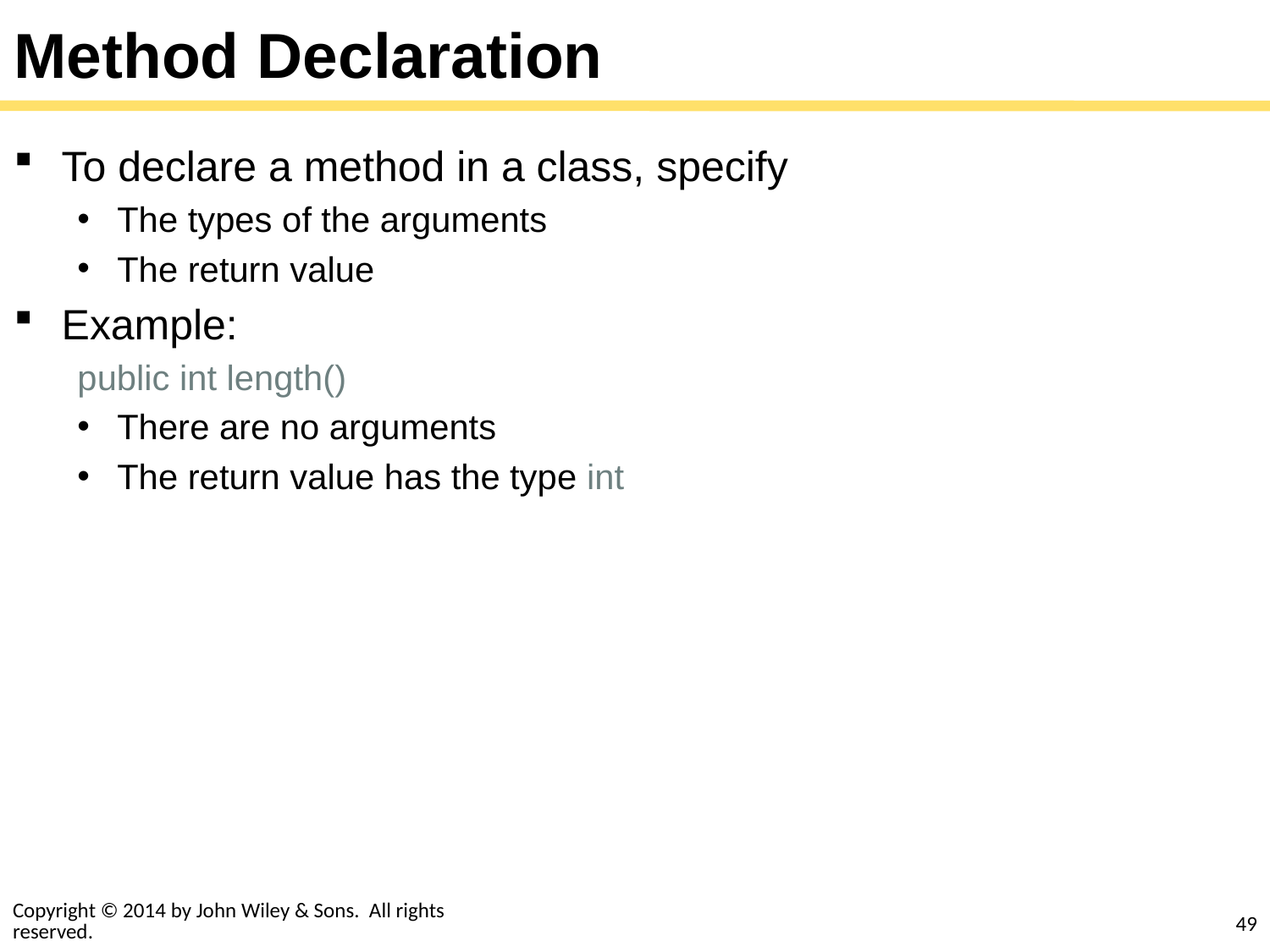

# Method Declaration
To declare a method in a class, specify
The types of the arguments
The return value
Example:
public int length()
There are no arguments
The return value has the type int